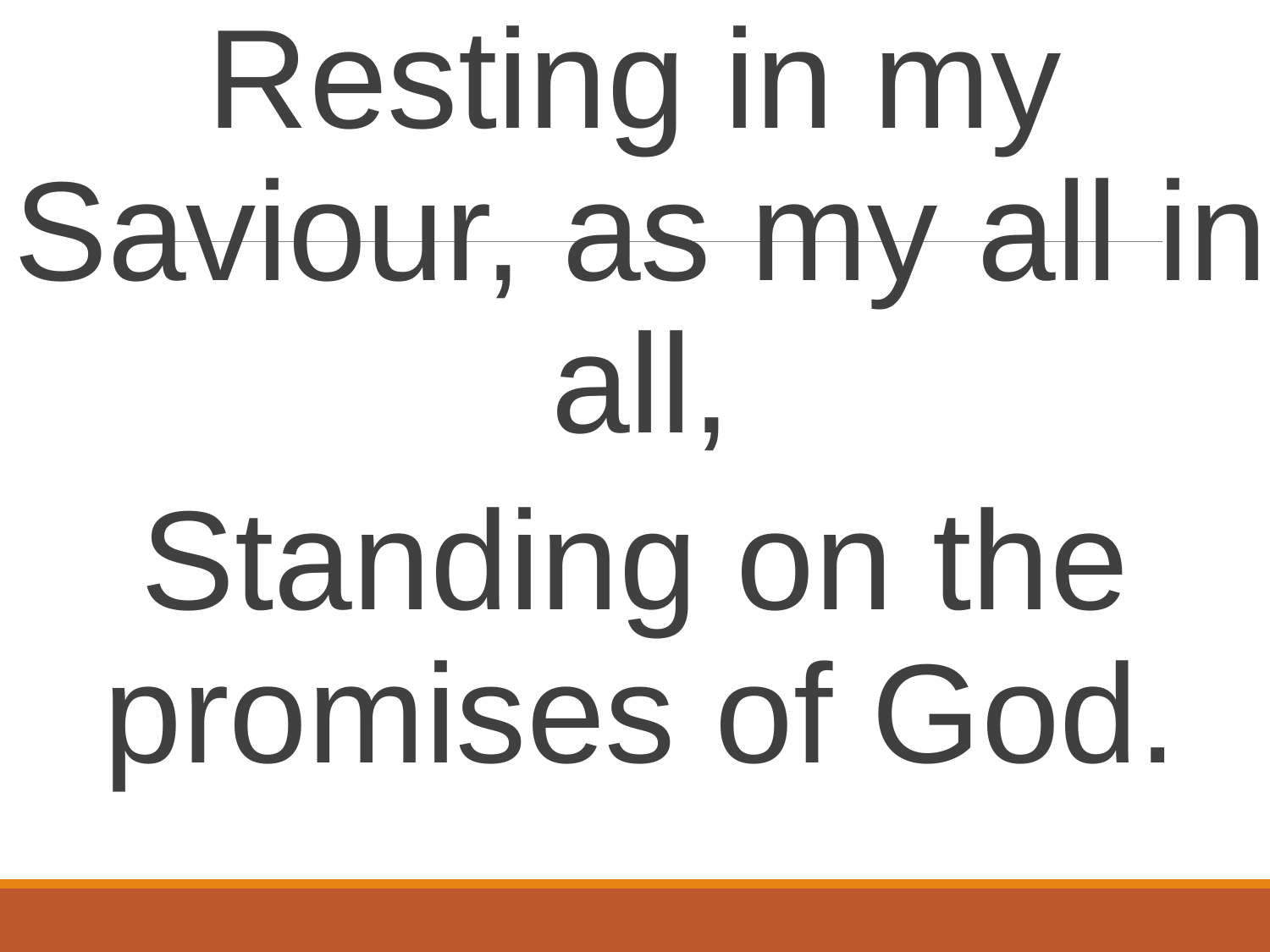

Resting in my Saviour, as my all in all,
Standing on the promises of God.